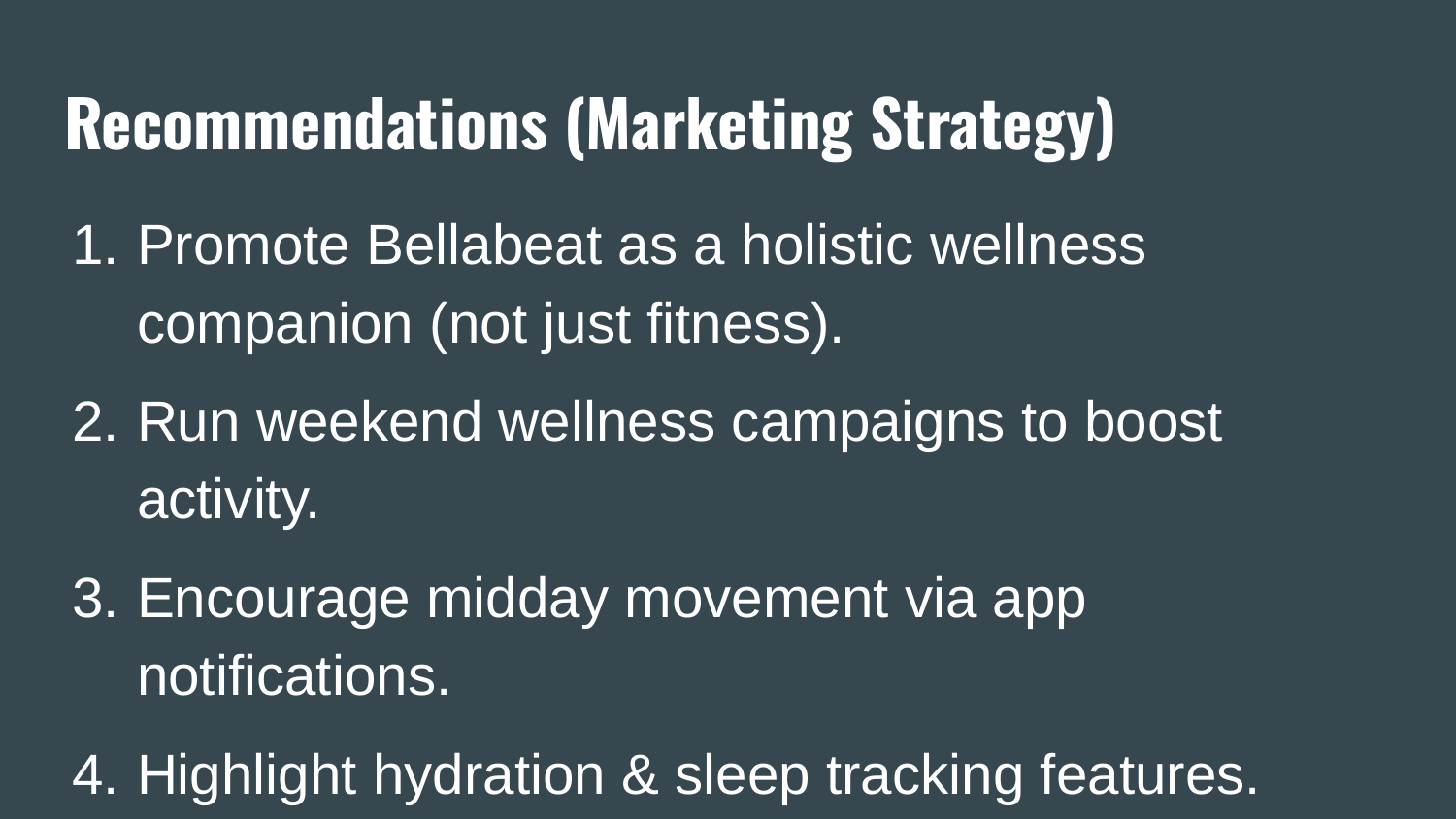

# Recommendations (Marketing Strategy)
Promote Bellabeat as a holistic wellness companion (not just fitness).
Run weekend wellness campaigns to boost activity.
Encourage midday movement via app notifications.
Highlight hydration & sleep tracking features.
Leverage personalized wellness coaching for women.